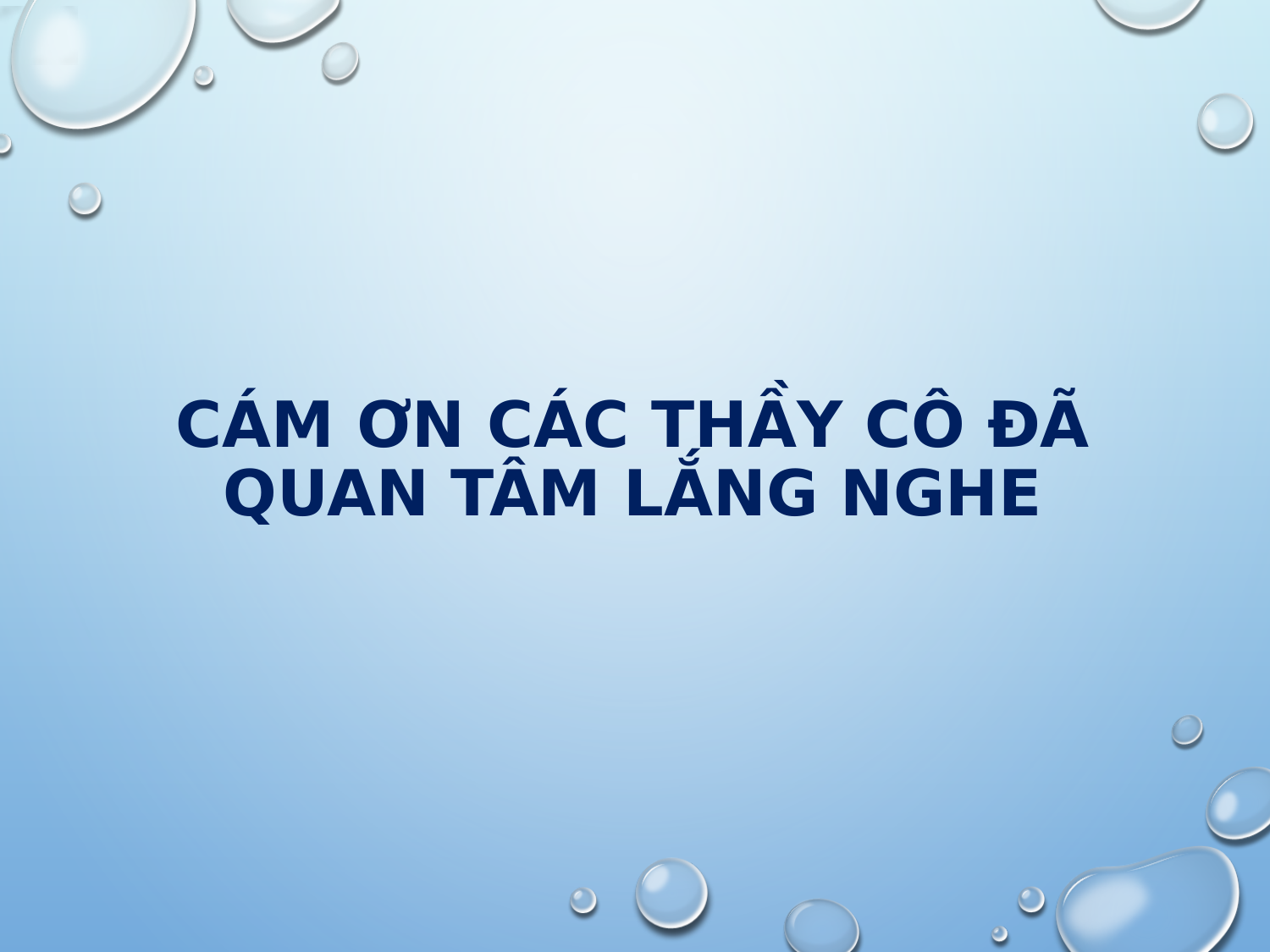

# Cám ơn các thầy cô đã quan tâm lắng nghe